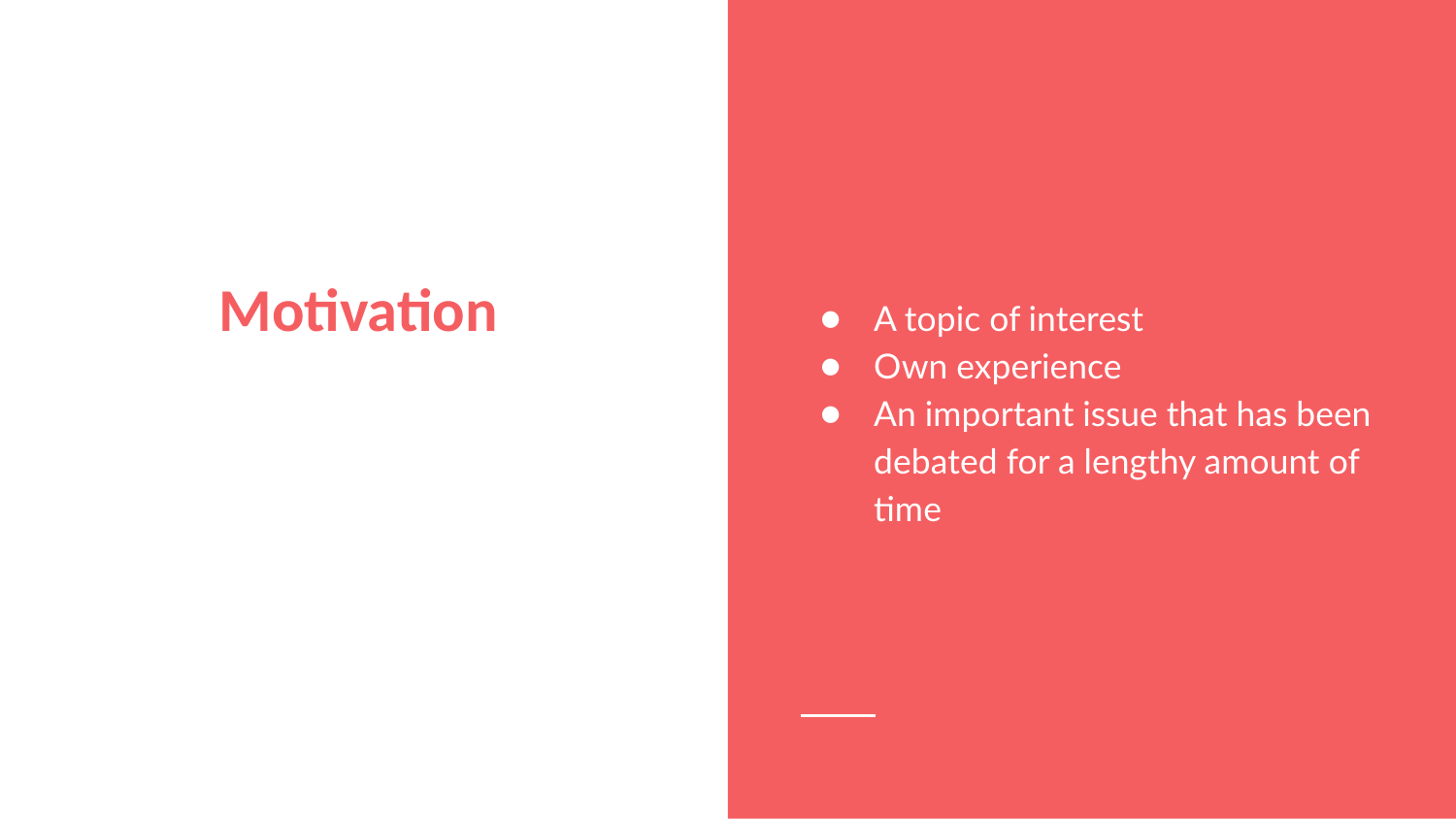

A topic of interest
Own experience
An important issue that has been debated for a lengthy amount of time
# Motivation